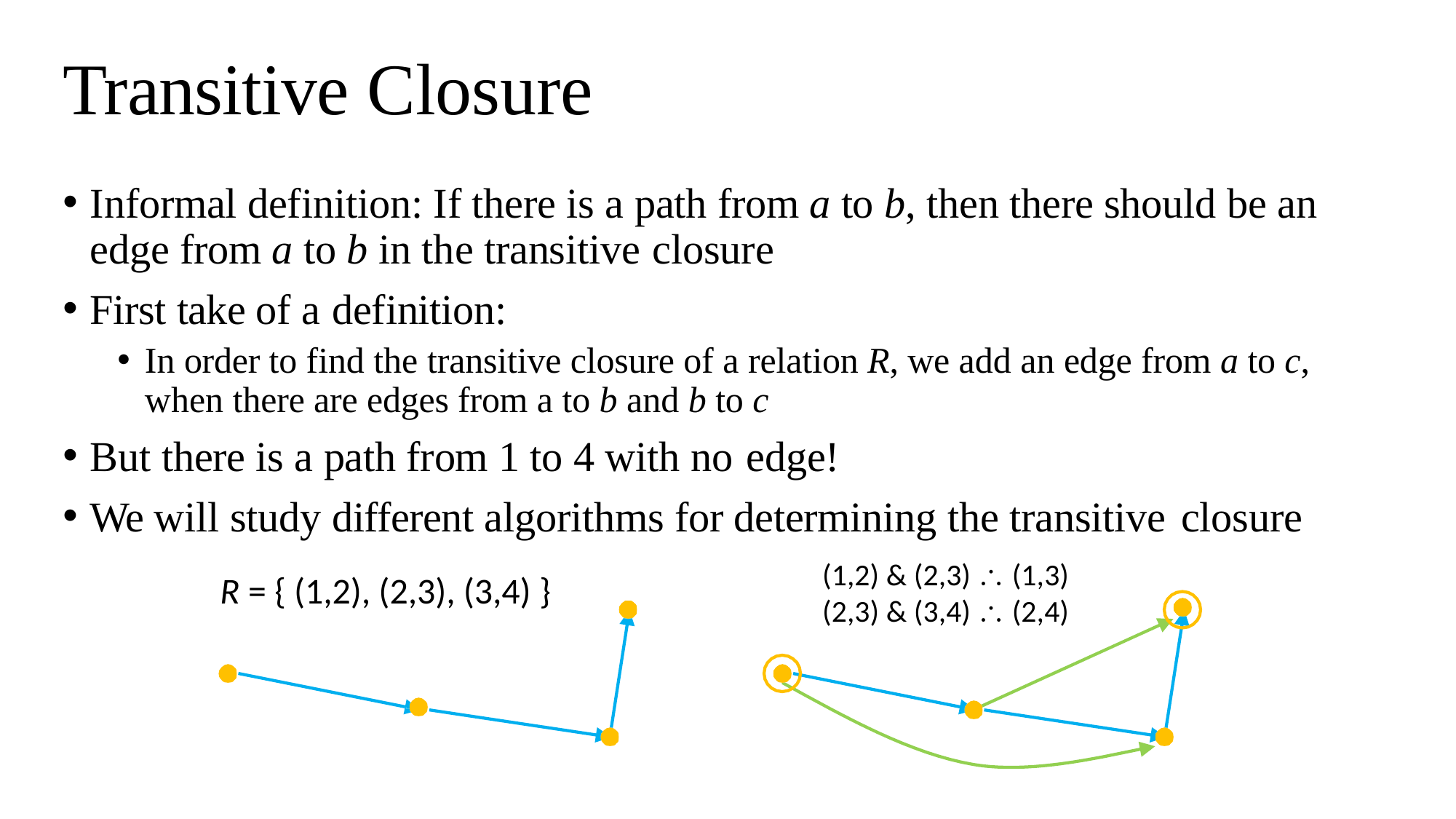

# Transitive Closure
Informal definition: If there is a path from a to b, then there should be an  edge from a to b in the transitive closure
First take of a definition:
In order to find the transitive closure of a relation R, we add an edge from a to c,  when there are edges from a to b and b to c
But there is a path from 1 to 4 with no edge!
We will study different algorithms for determining the transitive closure

(1,2) & (2,3) ∴ (1,3)
(2,3) & (3,4) ∴ (2,4)
R = { (1,2), (2,3), (3,4) }

4
4

1
1
3
2
3
2